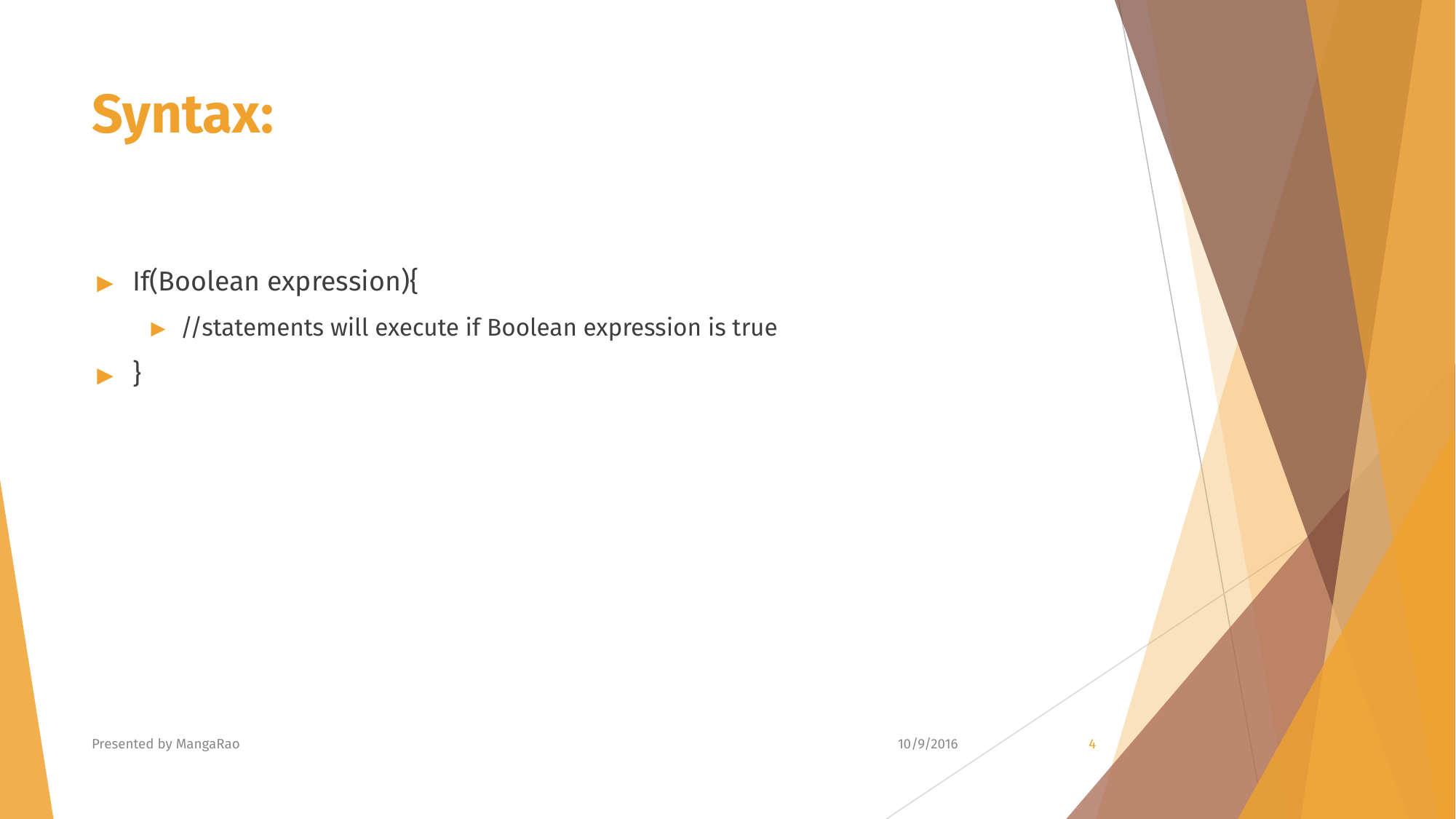

# Syntax:
If(Boolean expression){
//statements will execute if Boolean expression is true
}
Presented by MangaRao
10/9/2016
4